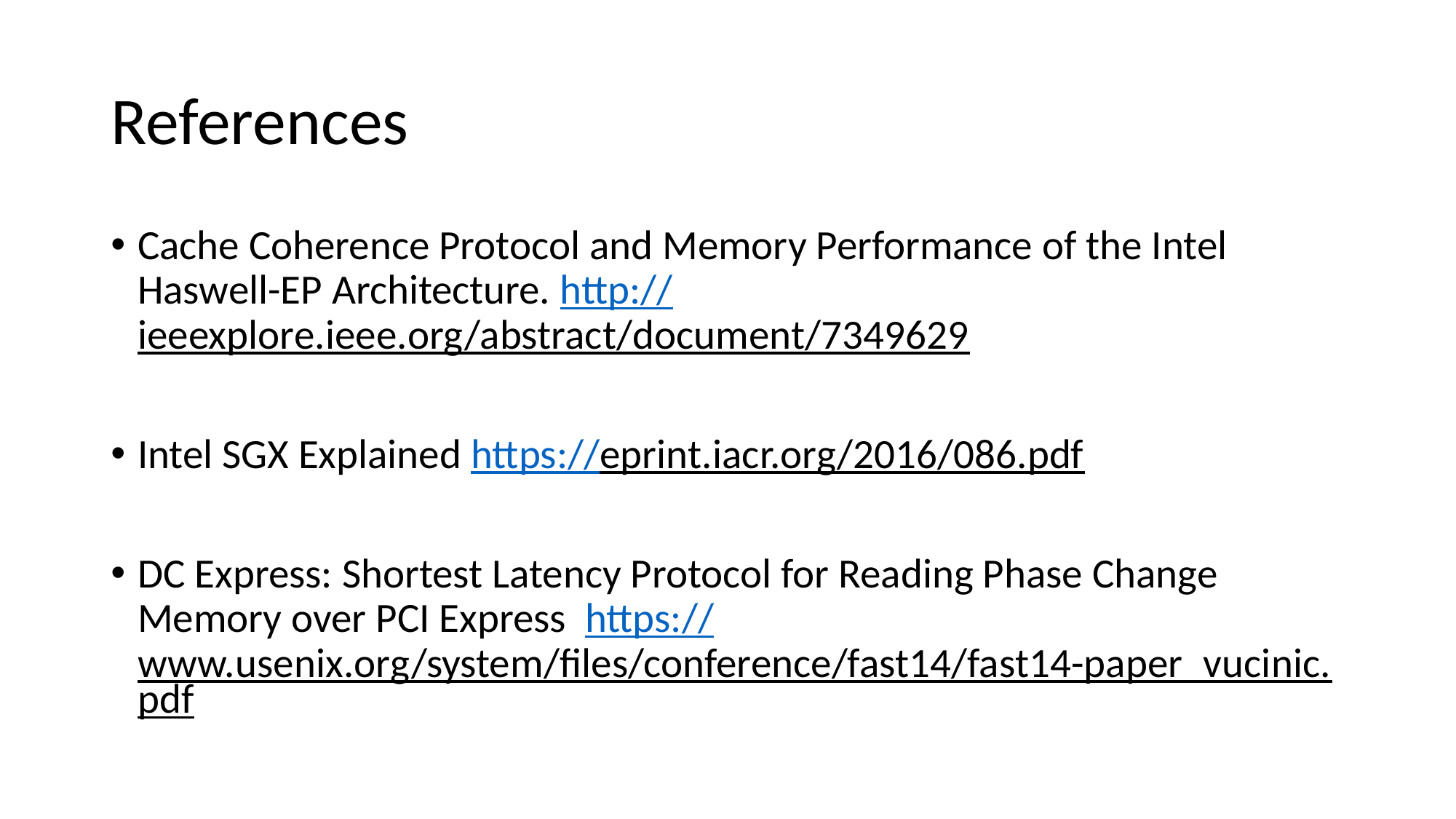

# References
Cache Coherence Protocol and Memory Performance of the Intel Haswell-EP Architecture. http://ieeexplore.ieee.org/abstract/document/7349629

Intel SGX Explained https://eprint.iacr.org/2016/086.pdf

DC Express: Shortest Latency Protocol for Reading Phase Change Memory over PCI Express  https://www.usenix.org/system/files/conference/fast14/fast14-paper_vucinic.pdf